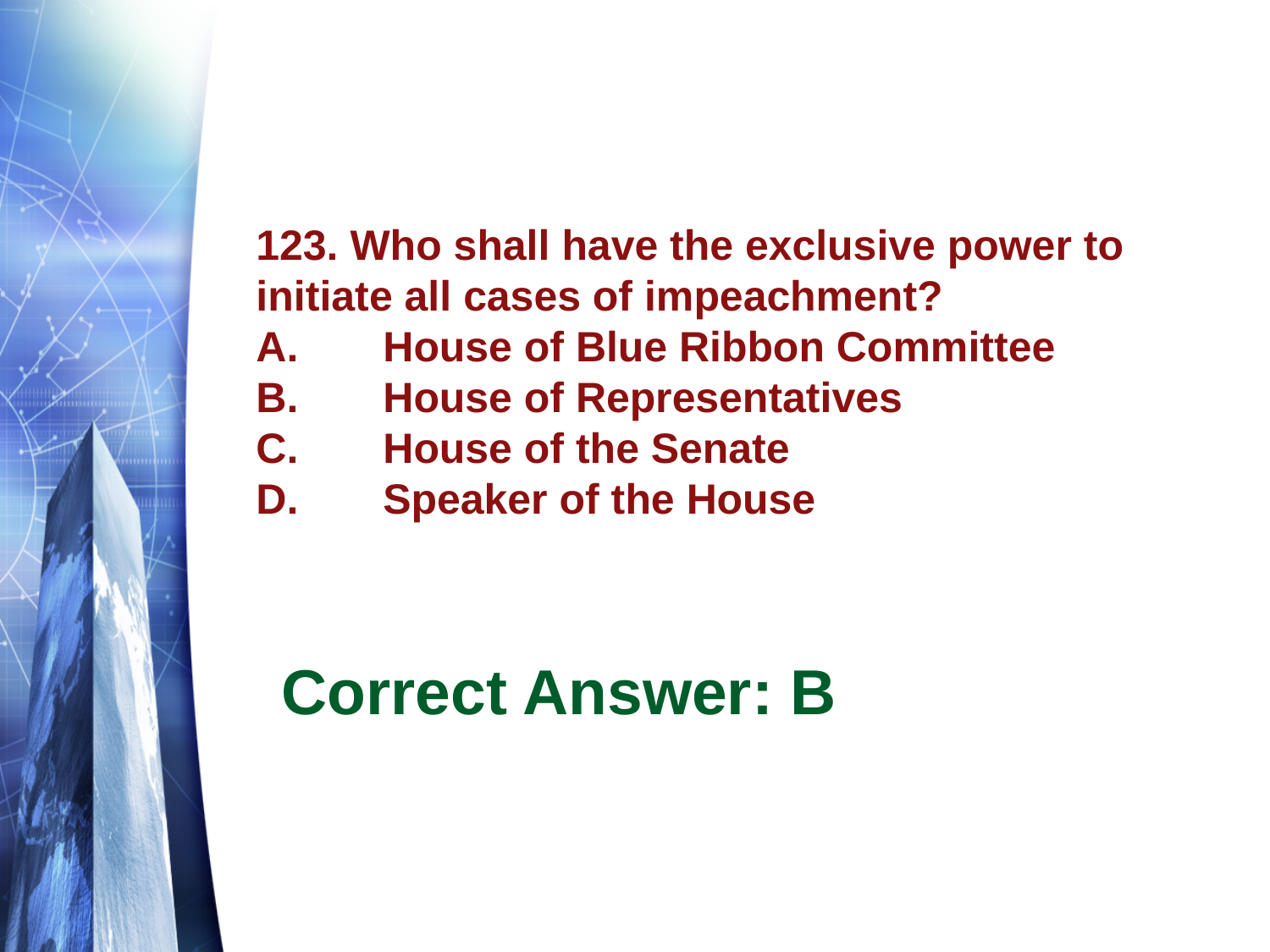

# 123. Who shall have the exclusive power to initiate all cases of impeachment? A.	House of Blue Ribbon Committee B.	House of Representatives C.	House of the Senate D.	Speaker of the House
Correct Answer: B